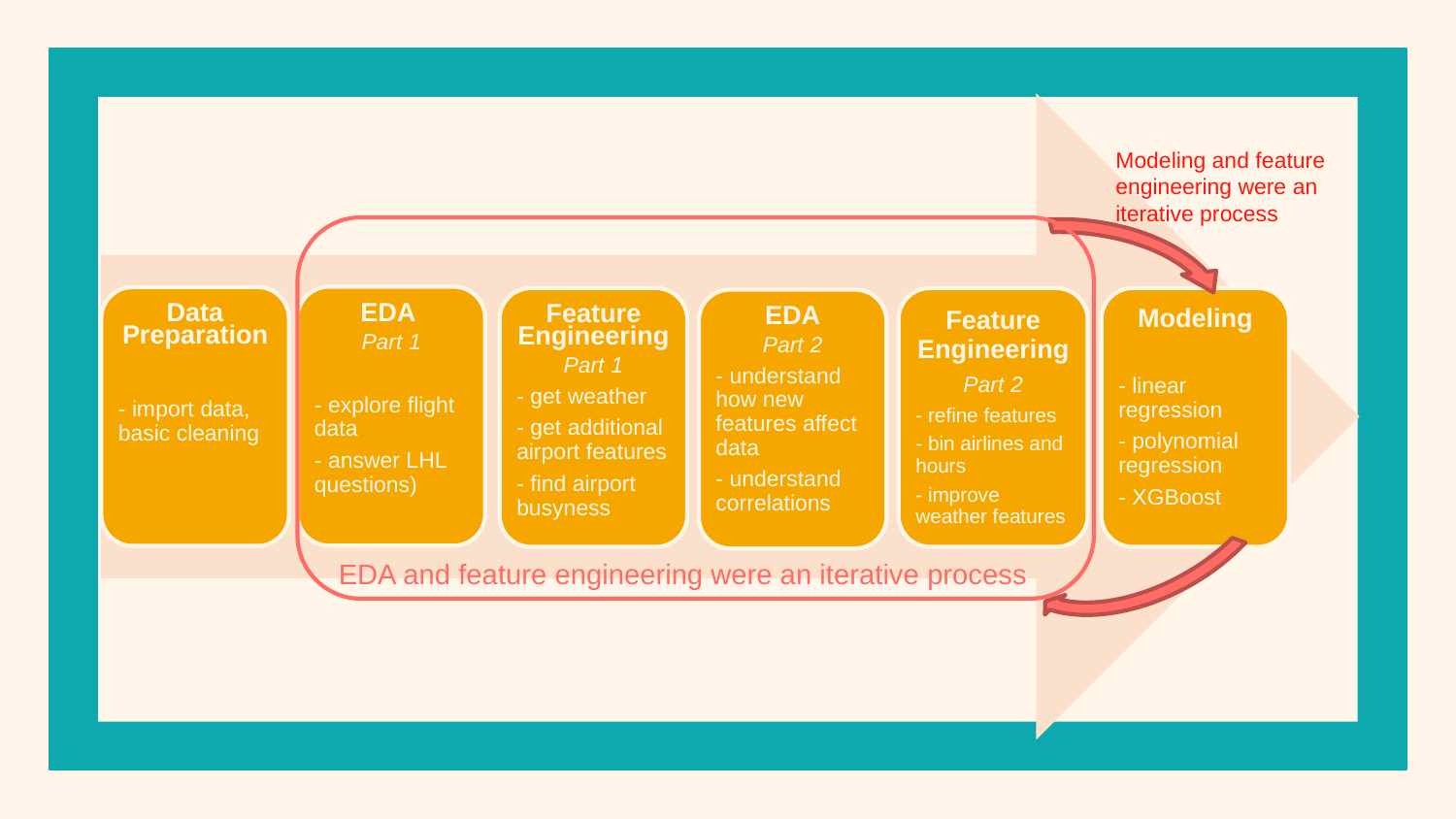

EDA
Part 1

- explore flight data
- answer LHL questions)
Data Preparation

- import data, basic cleaning
Feature Engineering
Part 1
- get weather
- get additional airport features
- find airport busyness
Feature Engineering
Part 2
- refine features
- bin airlines and hours
- improve weather features
Modeling

- linear regression
- polynomial regression
- XGBoost
EDA
Part 2
- understand how new features affect data
- understand correlations
Modeling and feature engineering were an iterative process

EDA and feature engineering were an iterative process